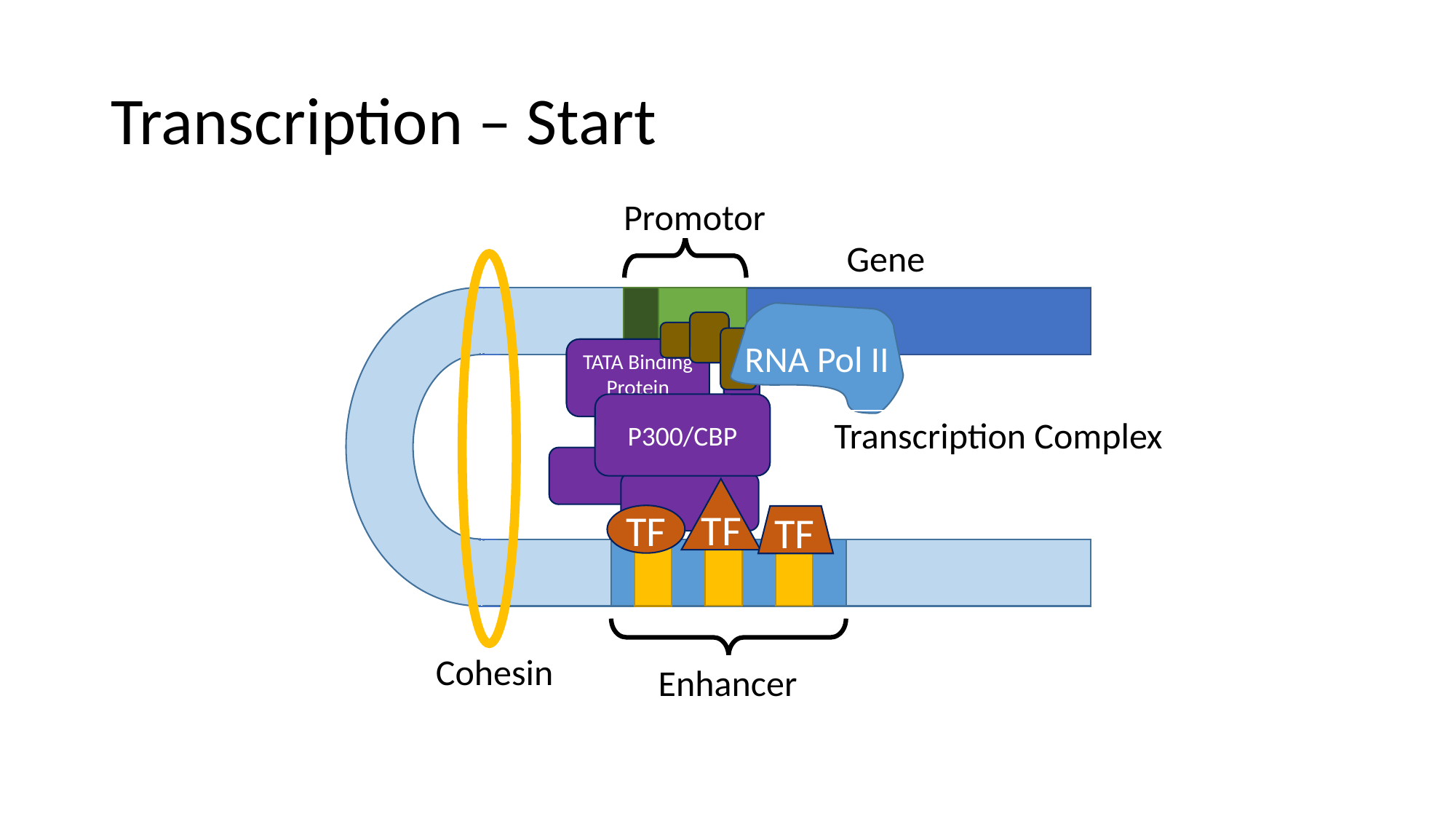

Transcription – Start
Promotor

Gene

Cohesin

RNA Pol II

TATA Binding Protein

P300/CBP

Transcription Complex

TF
TF

TF

Enhancer